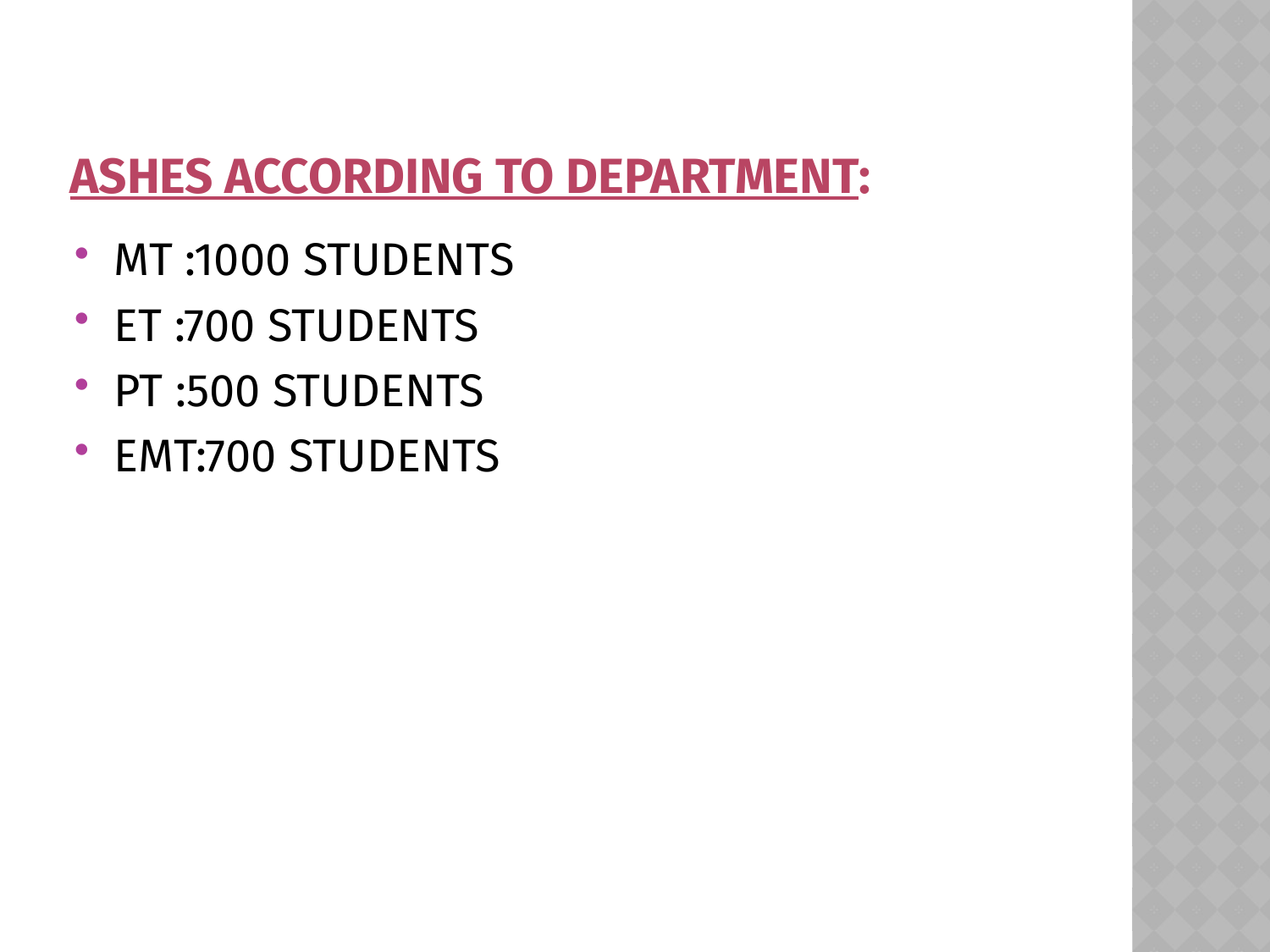

# ASHES ACCORDING TO DEPARTMENT:
MT :1000 STUDENTS
ET :700 STUDENTS
PT :500 STUDENTS
EMT:700 STUDENTS